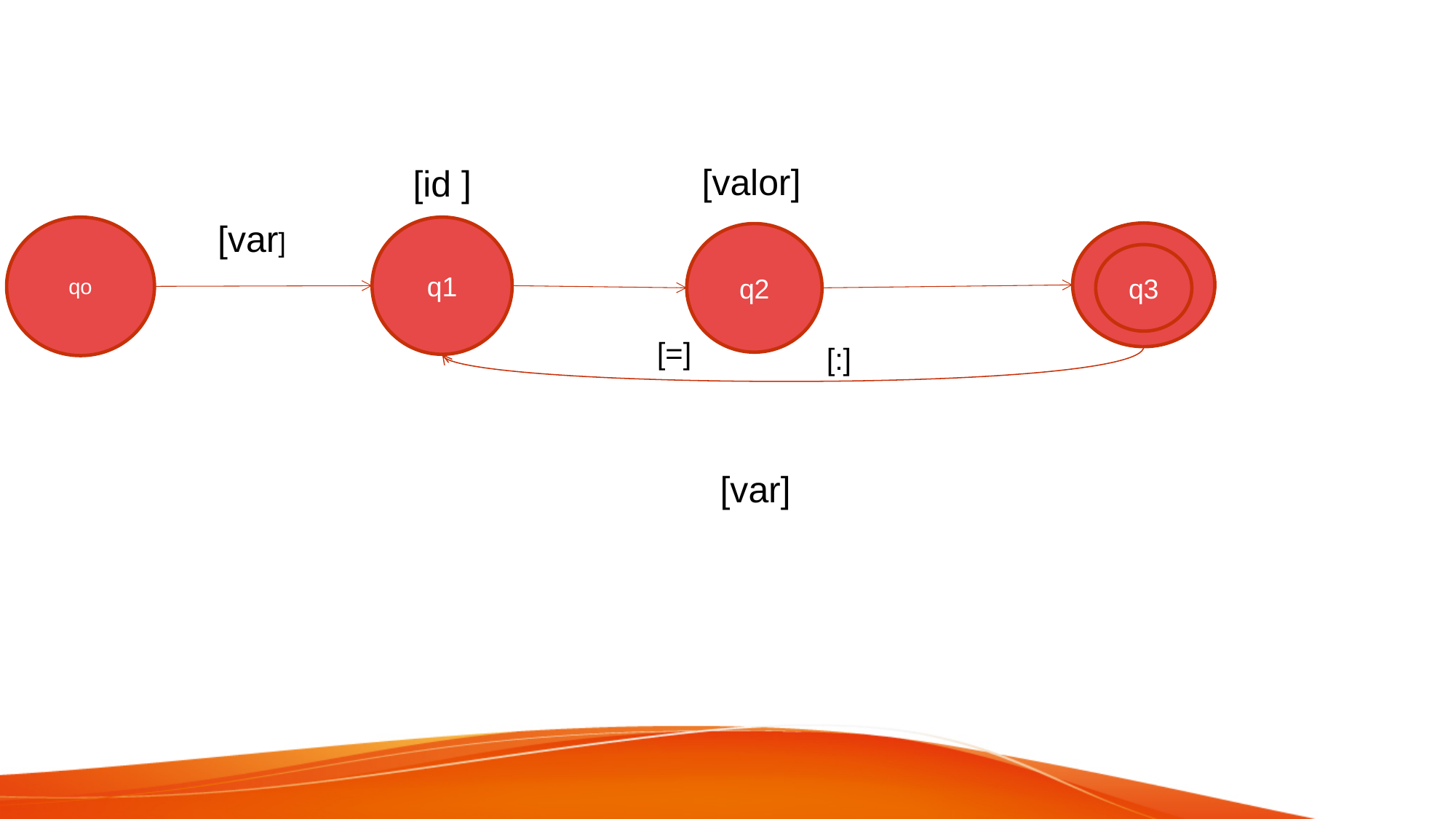

[valor]
[id ]
 [var]
qo
q1
q3
q2
q3
[=]
[:]
   [var]